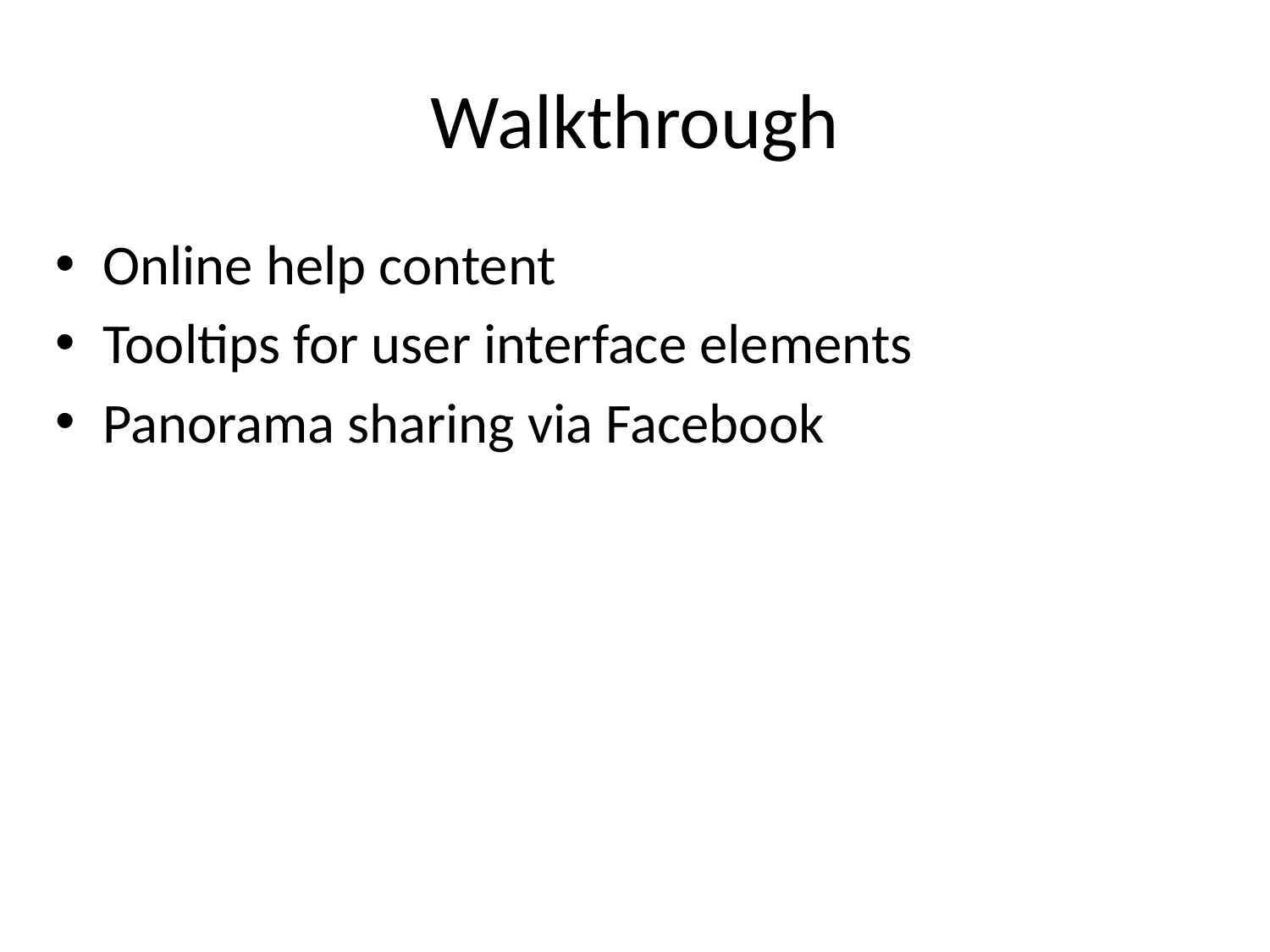

# Walkthrough
Online help content
Tooltips for user interface elements
Panorama sharing via Facebook